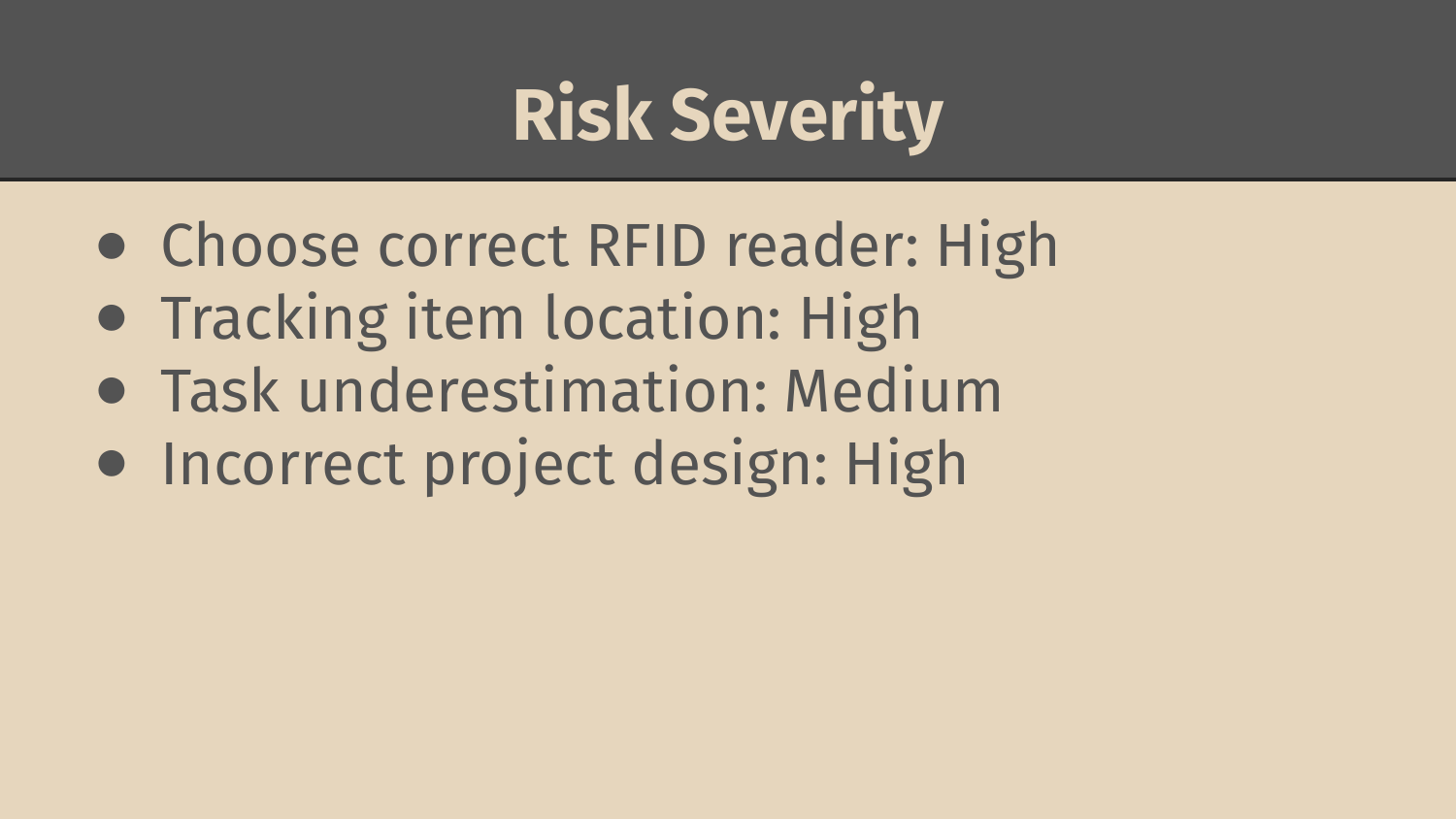

# Risk Severity
Choose correct RFID reader: High
Tracking item location: High
Task underestimation: Medium
Incorrect project design: High